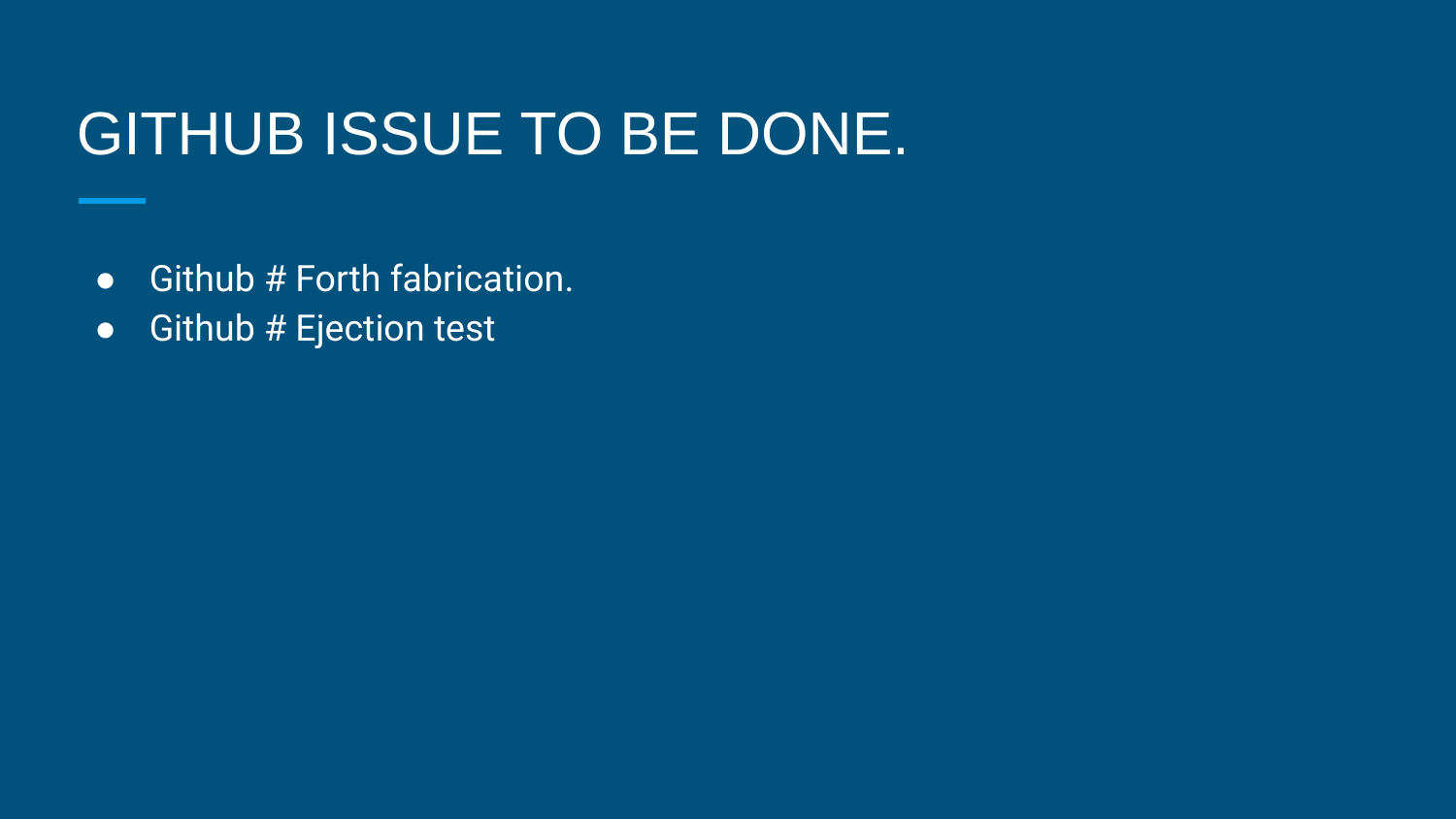

# GITHUB ISSUE TO BE DONE.
Github # Forth fabrication.
Github # Ejection test